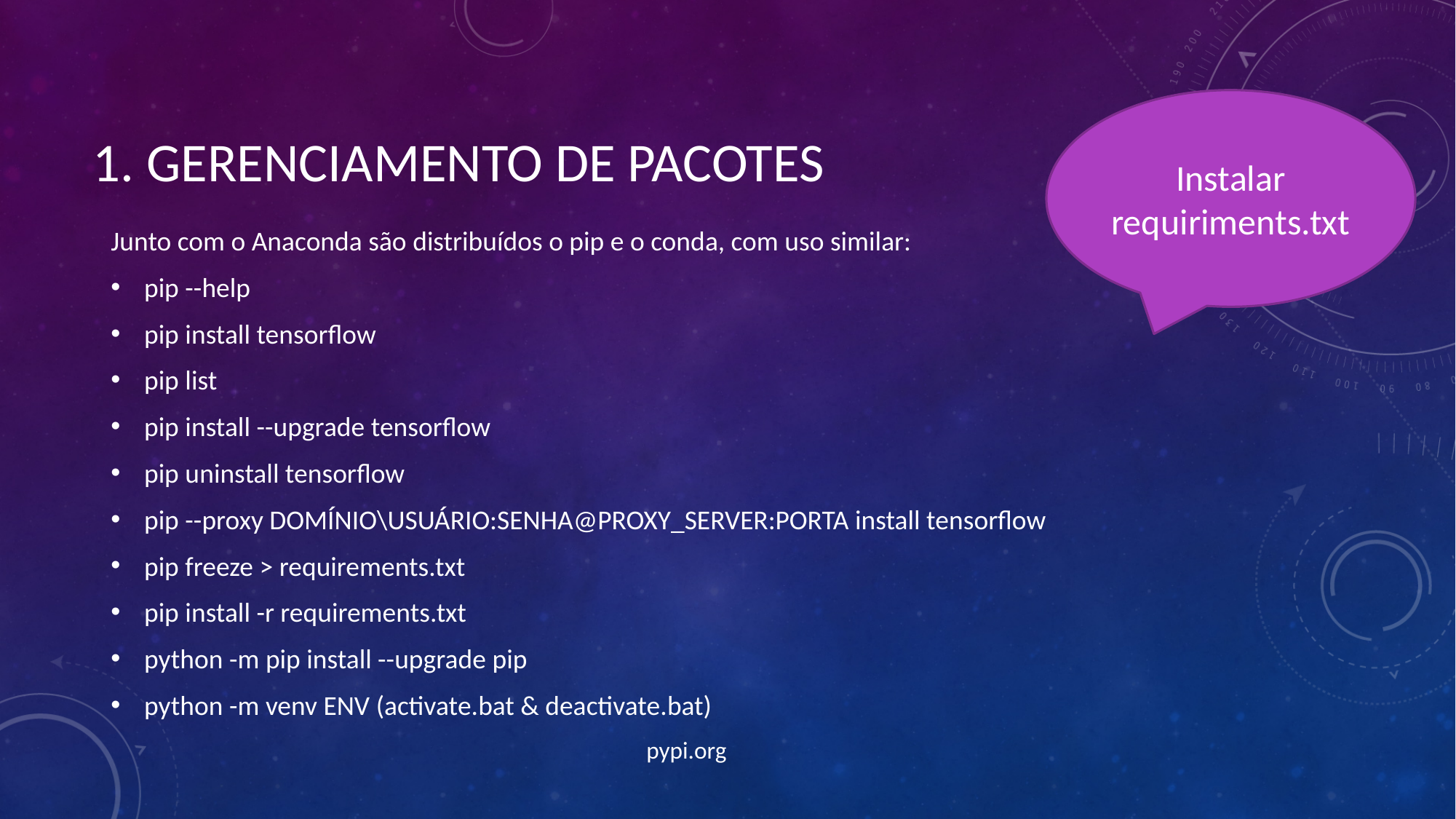

# 1. Gerenciamento de pacotes
Instalar requiriments.txt
Junto com o Anaconda são distribuídos o pip e o conda, com uso similar:
pip --help
pip install tensorflow
pip list
pip install --upgrade tensorflow
pip uninstall tensorflow
pip --proxy DOMÍNIO\USUÁRIO:SENHA@PROXY_SERVER:PORTA install tensorflow
pip freeze > requirements.txt
pip install -r requirements.txt
python -m pip install --upgrade pip
python -m venv ENV (activate.bat & deactivate.bat)

pypi.org